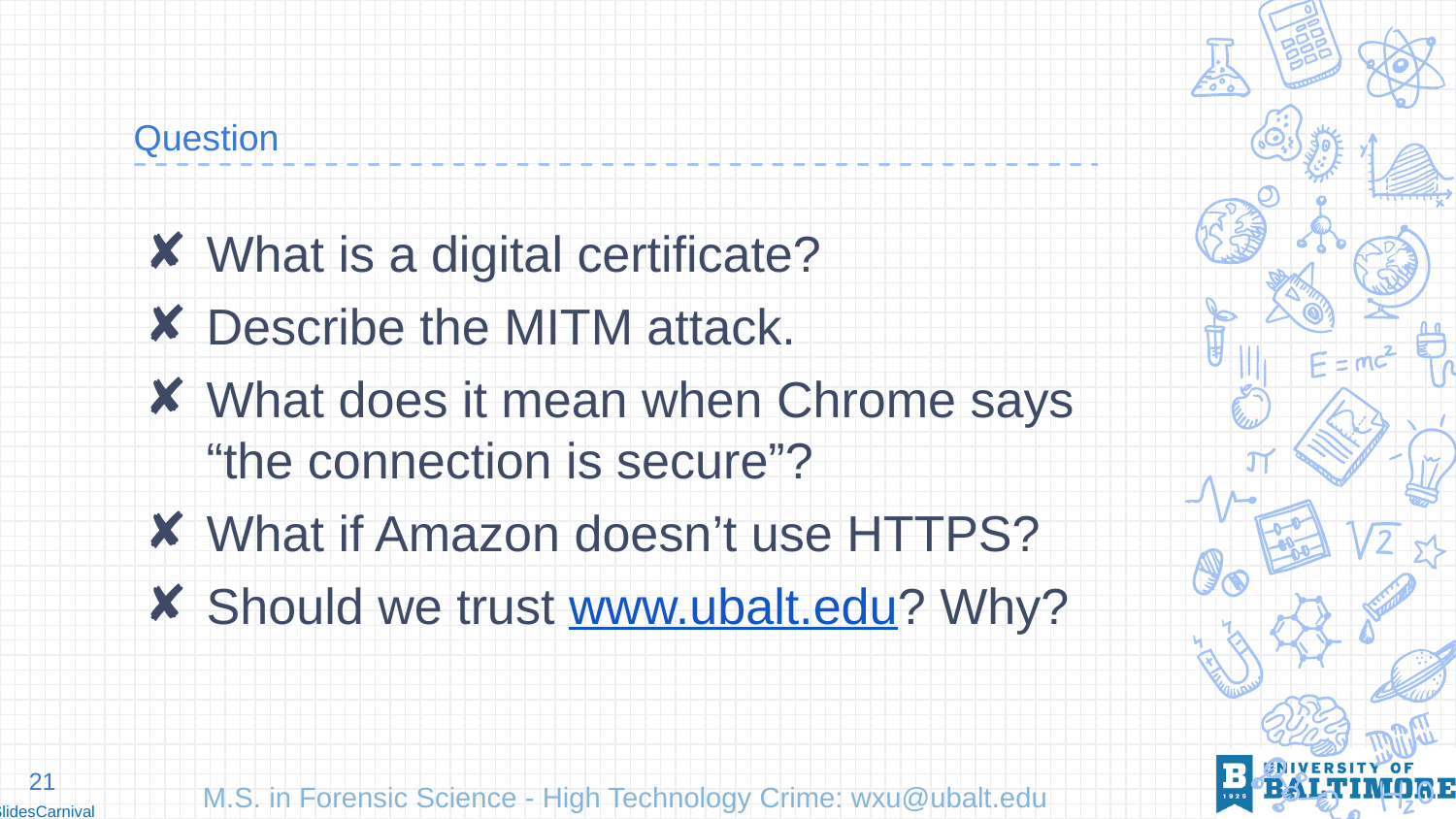

# Question
What is a digital certificate?
Describe the MITM attack.
What does it mean when Chrome says “the connection is secure”?
What if Amazon doesn’t use HTTPS?
Should we trust www.ubalt.edu? Why?
21